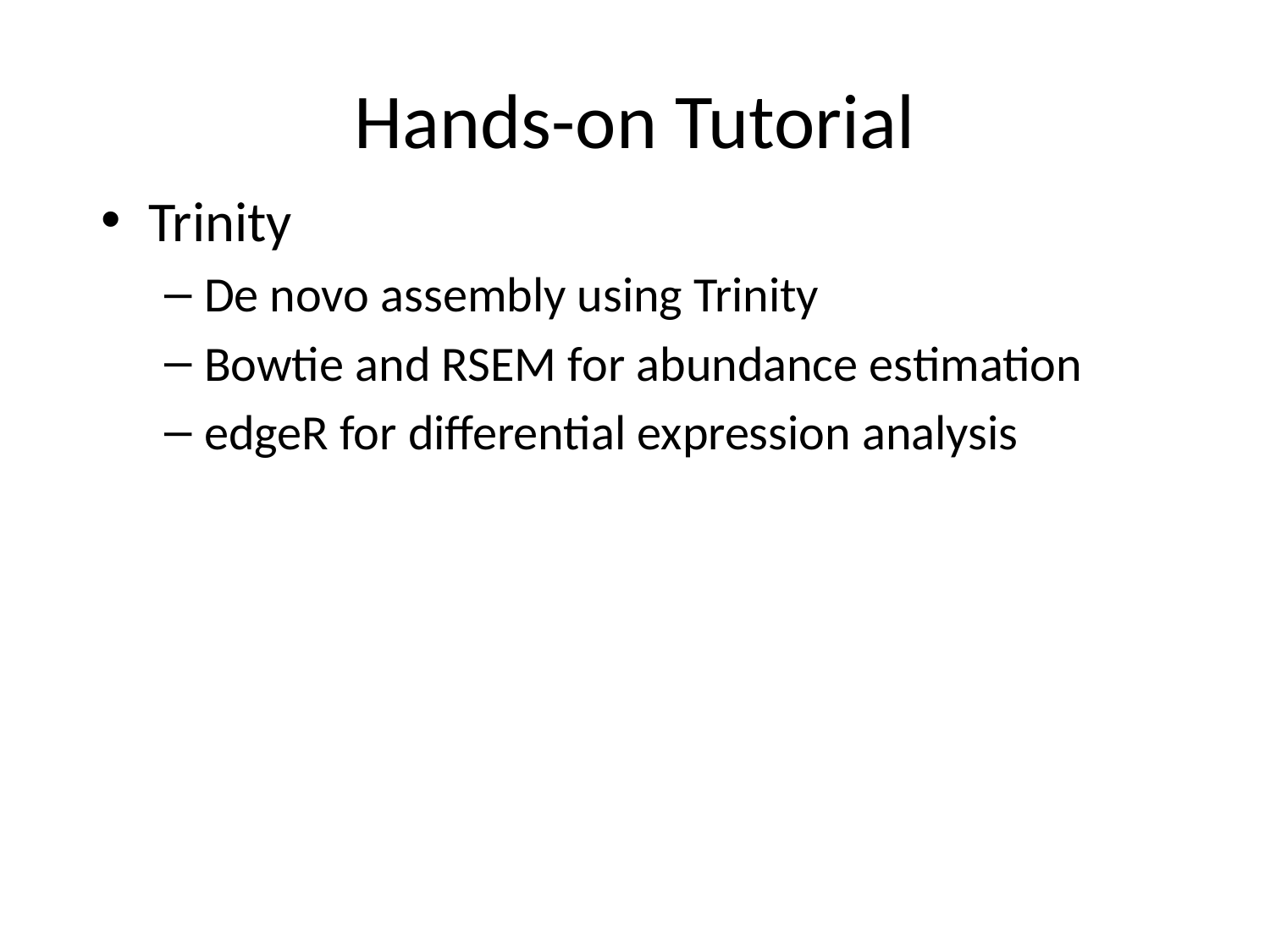

# Hands-on Tutorial
Trinity
De novo assembly using Trinity
Bowtie and RSEM for abundance estimation
edgeR for differential expression analysis